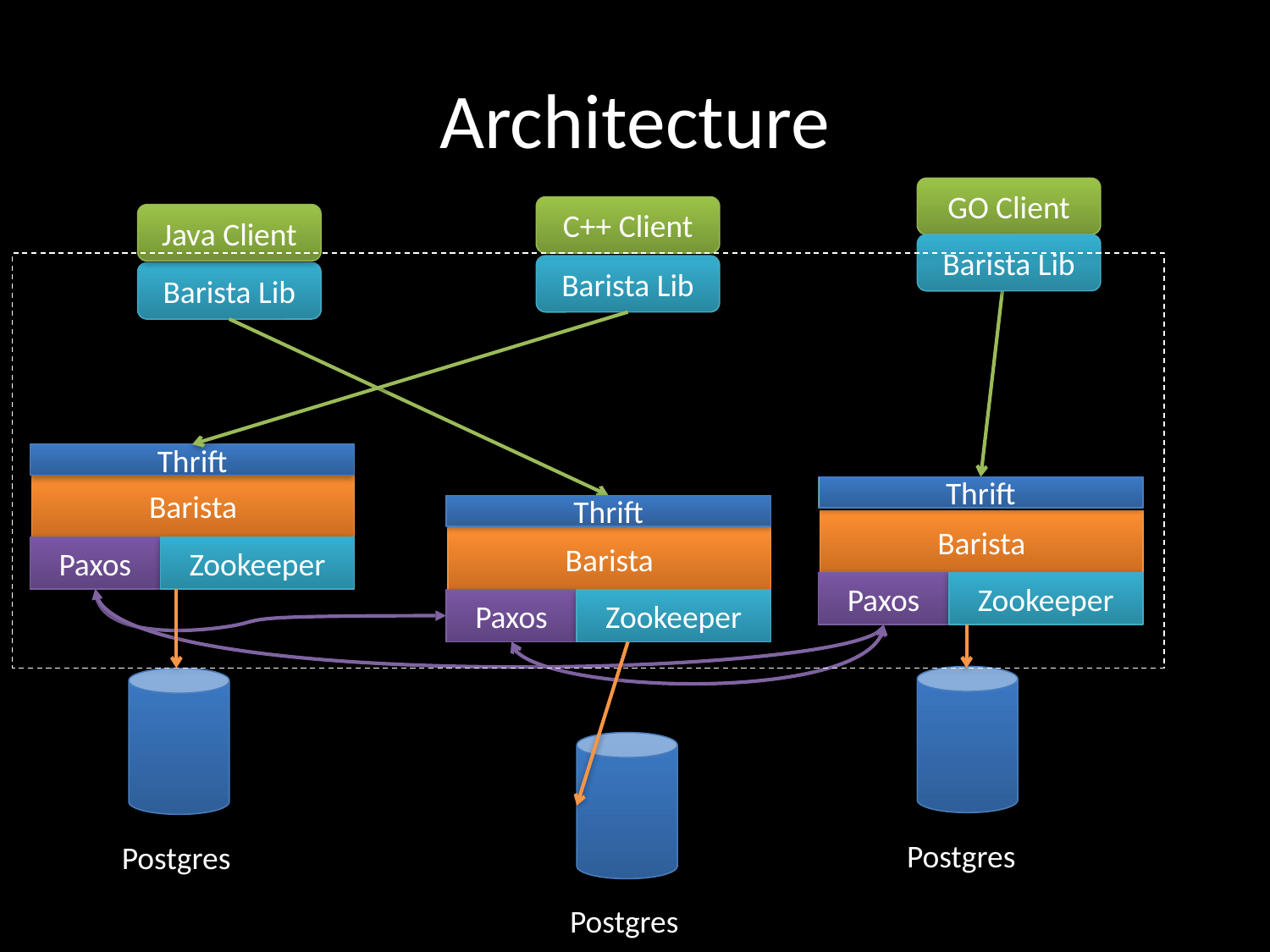

# Architecture
GO Client
C++ Client
Java Client
Barista Lib

Barista Lib
Barista Lib
Thrift
Barista
Paxos
Zookeeper
Thrift
Thrift
Barista
Paxos
Zookeeper
Barista
Paxos
Zookeeper

Postgres
Postgres
Postgres